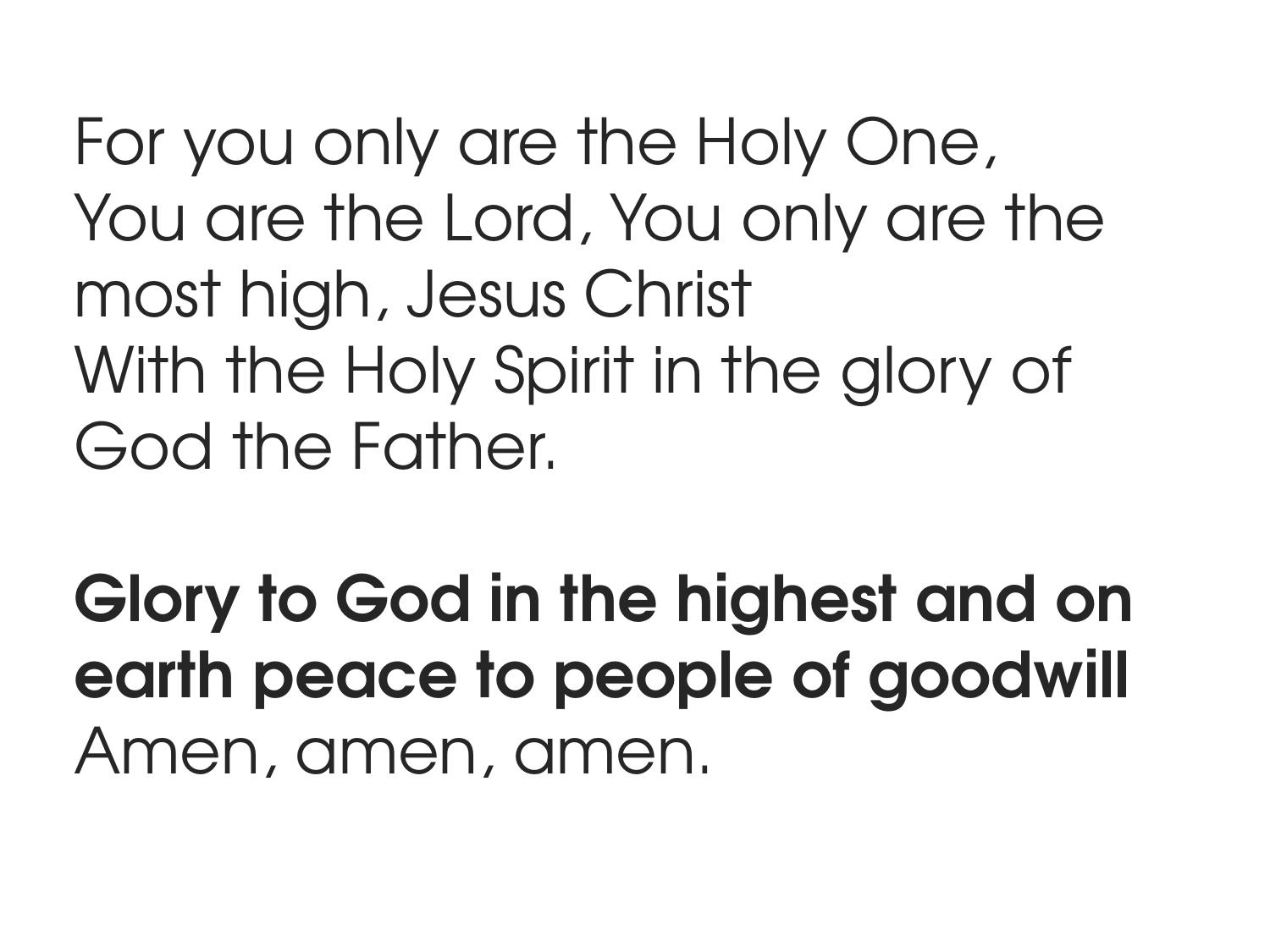

For you only are the Holy One,
You are the Lord, You only are the most high, Jesus Christ
With the Holy Spirit in the glory of
God the Father.

Glory to God in the highest and on earth peace to people of goodwill
Amen, amen, amen.